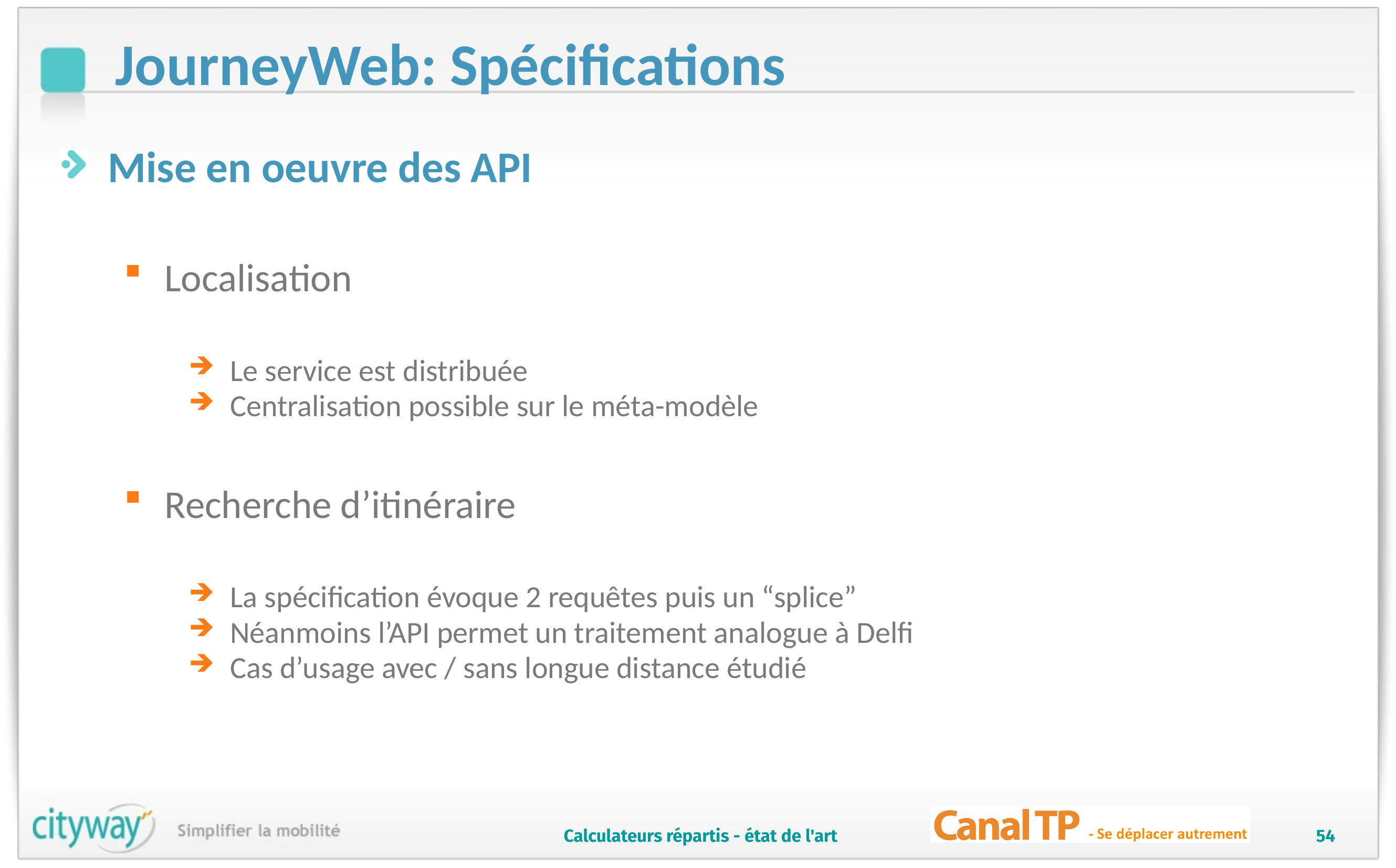

# JourneyWeb: Spécifications
Mise en oeuvre des API

Localisation

Le service est distribuée
Centralisation possible sur le méta-modèle

Recherche d’itinéraire

La spécification évoque 2 requêtes puis un “splice”
Néanmoins l’API permet un traitement analogue à Delfi
Cas d’usage avec / sans longue distance étudié

Calculateurs répartis - état de l'art
54